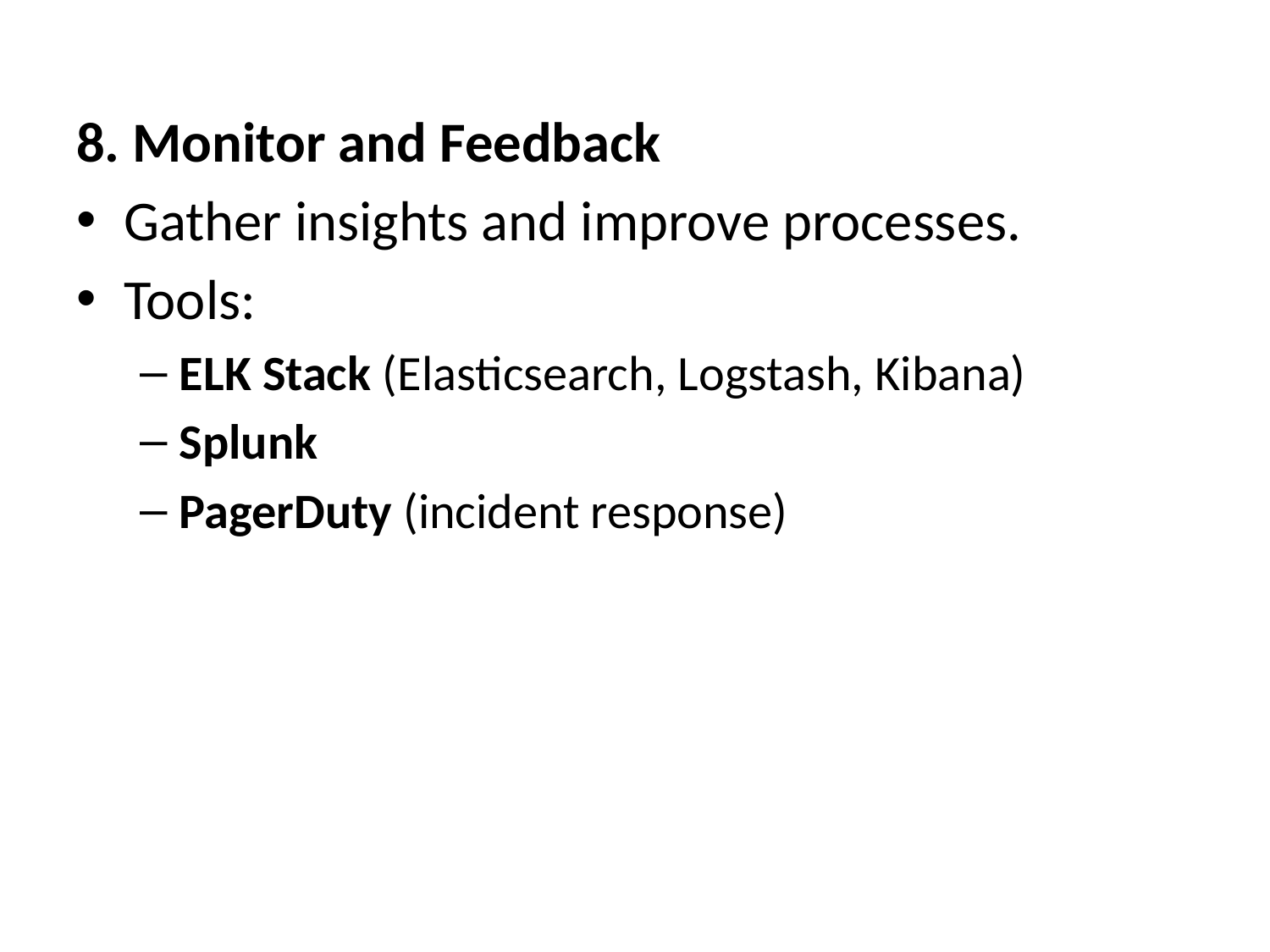

8. Monitor and Feedback
Gather insights and improve processes.
Tools:
ELK Stack (Elasticsearch, Logstash, Kibana)
Splunk
PagerDuty (incident response)